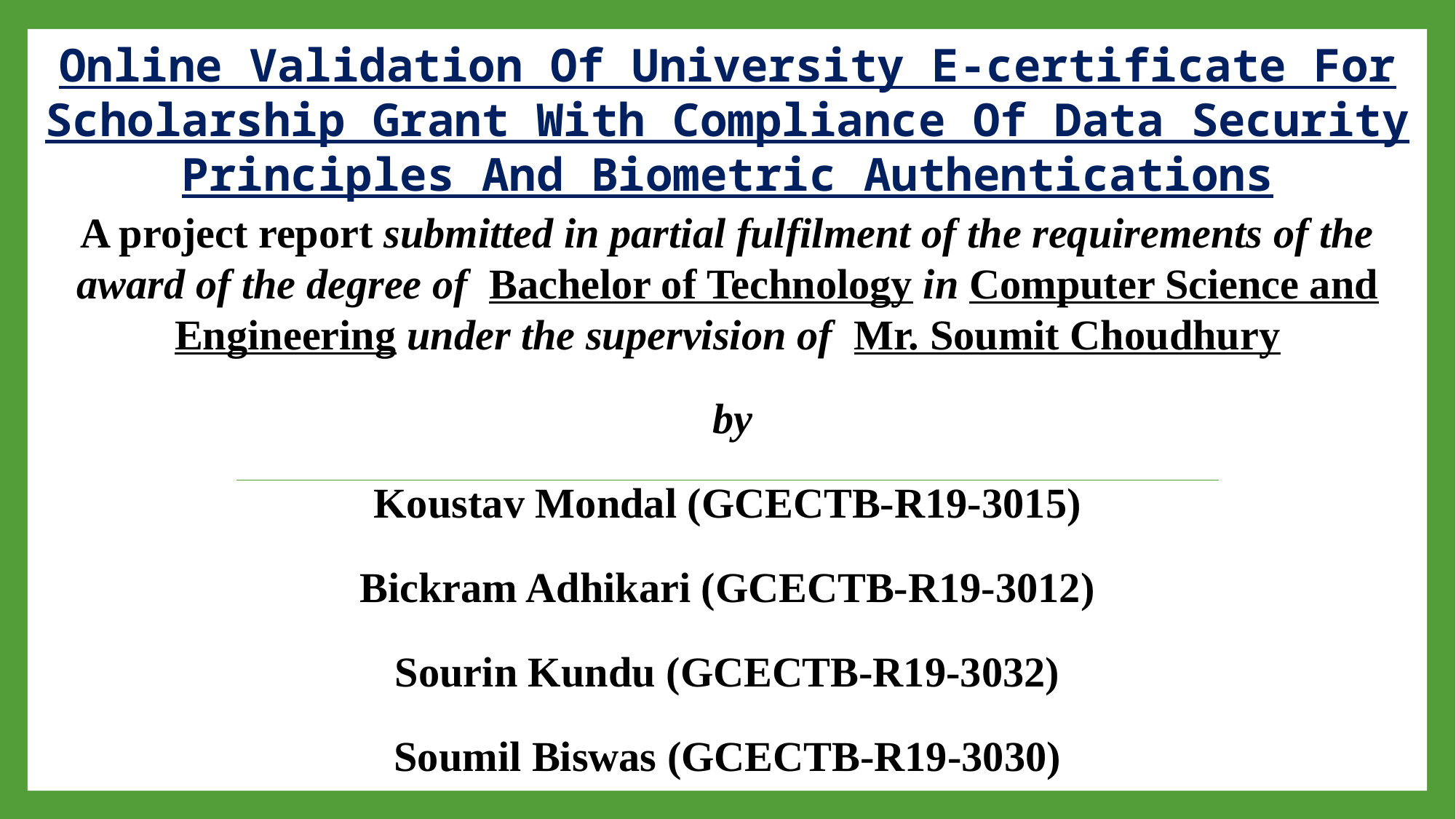

# Online Validation Of University E-certificate For Scholarship Grant With Compliance Of Data Security Principles And Biometric Authentications
A project report submitted in partial fulfilment of the requirements of the award of the degree of  Bachelor of Technology in Computer Science and Engineering under the supervision of  Mr. Soumit Choudhury
 by
Koustav Mondal (GCECTB-R19-3015)
Bickram Adhikari (GCECTB-R19-3012)
Sourin Kundu (GCECTB-R19-3032)
Soumil Biswas (GCECTB-R19-3030)